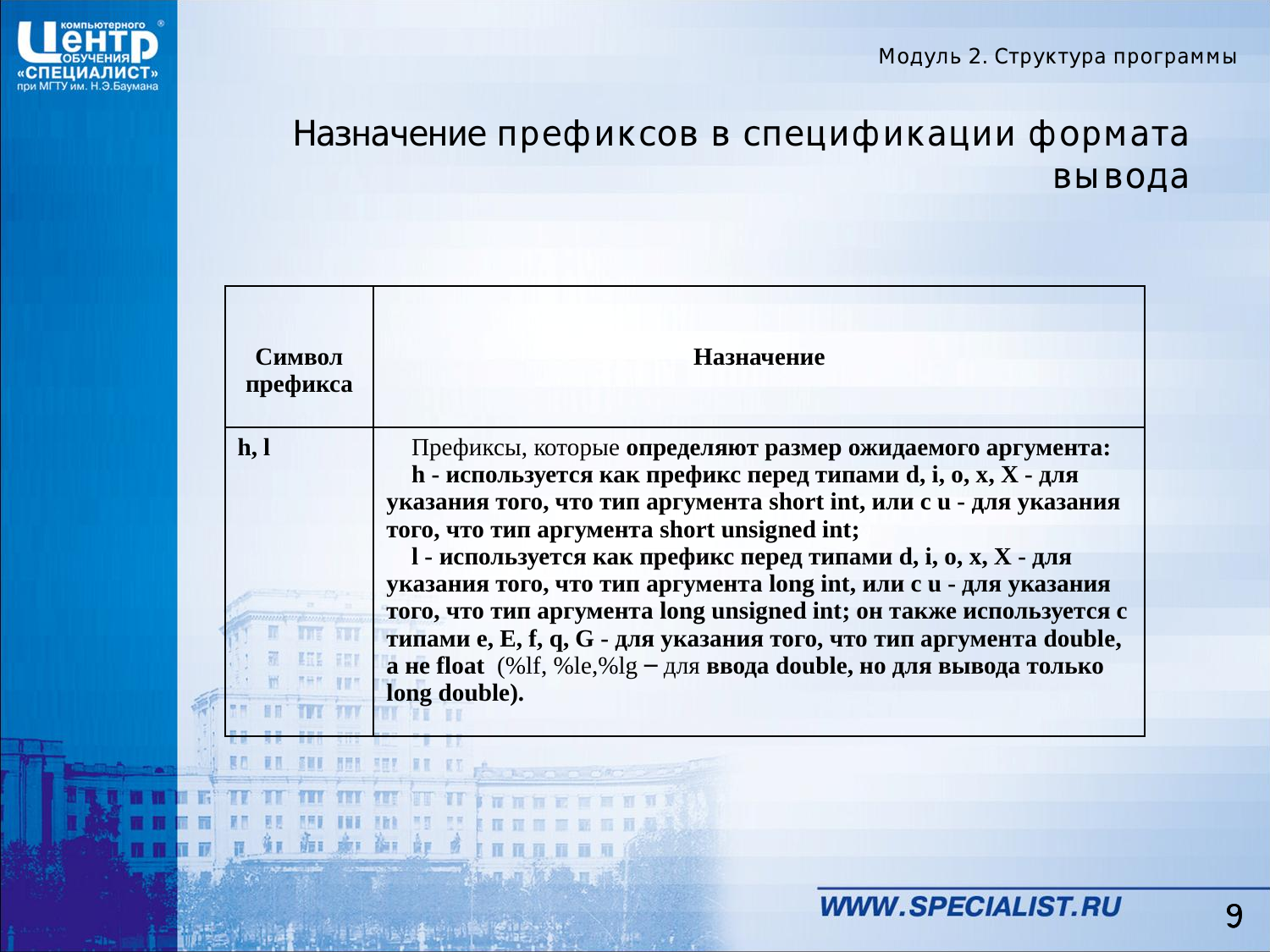

Модуль 2. Структура программы
Назначение префиксов в спецификации формата вывода
| Символ префикса | Назначение |
| --- | --- |
| h, l | Префиксы, которые определяют размер ожидаемого аргумента: h - используется как префикс перед типами d, i, o, x, X - для указания того, что тип аргумента short int, или с u - для указания того, что тип аргумента short unsigned int; l - используется как префикс перед типами d, i, o, x, X - для указания того, что тип аргумента long int, или с u - для указания того, что тип аргумента long unsigned int; он также используется с типами e, E, f, q, G - для указания того, что тип аргумента double, а не float (%lf, %le,%lg – для ввода double, но для вывода только long double). |
9
9